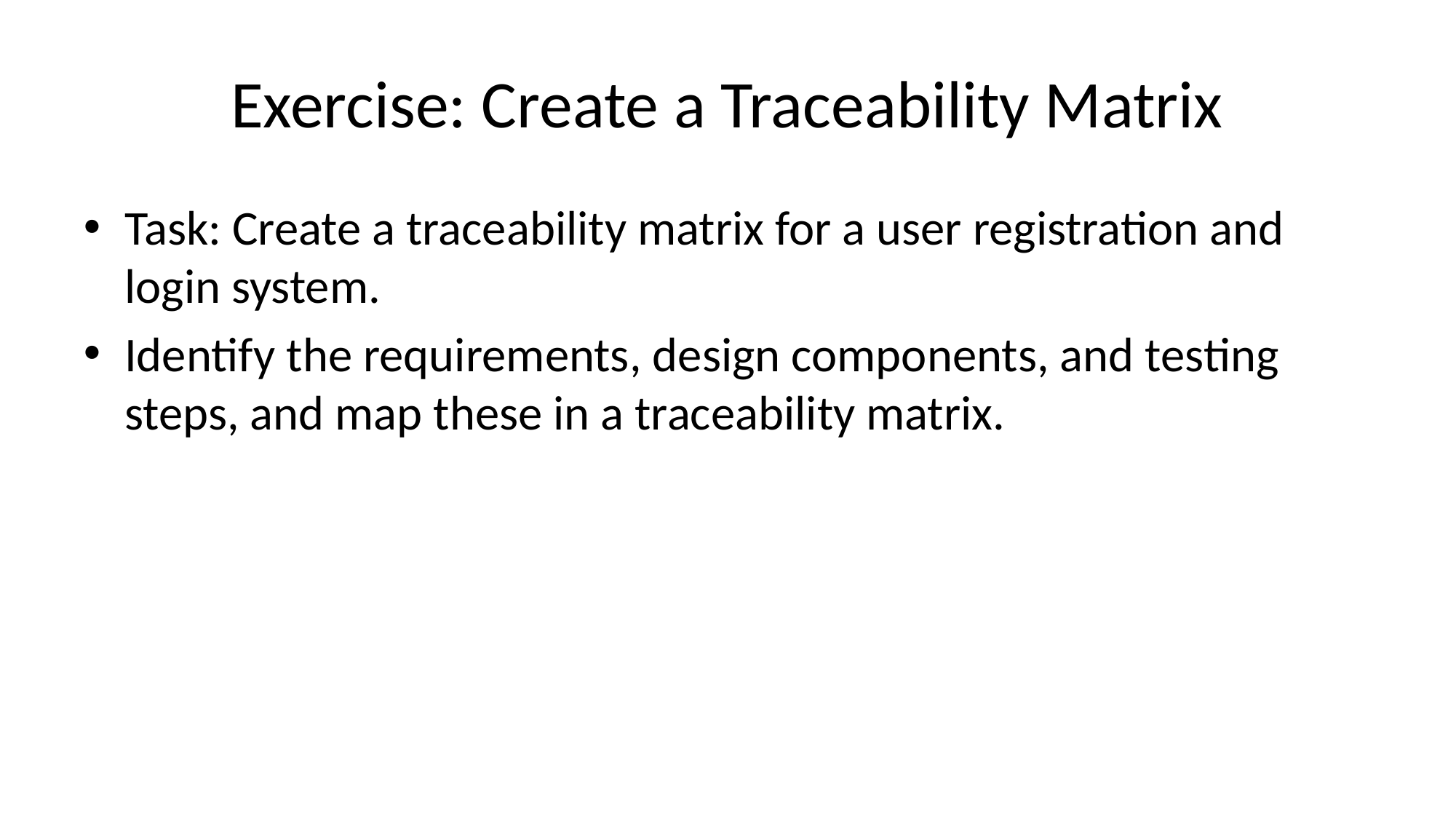

# Exercise: Create a Traceability Matrix
Task: Create a traceability matrix for a user registration and login system.
Identify the requirements, design components, and testing steps, and map these in a traceability matrix.